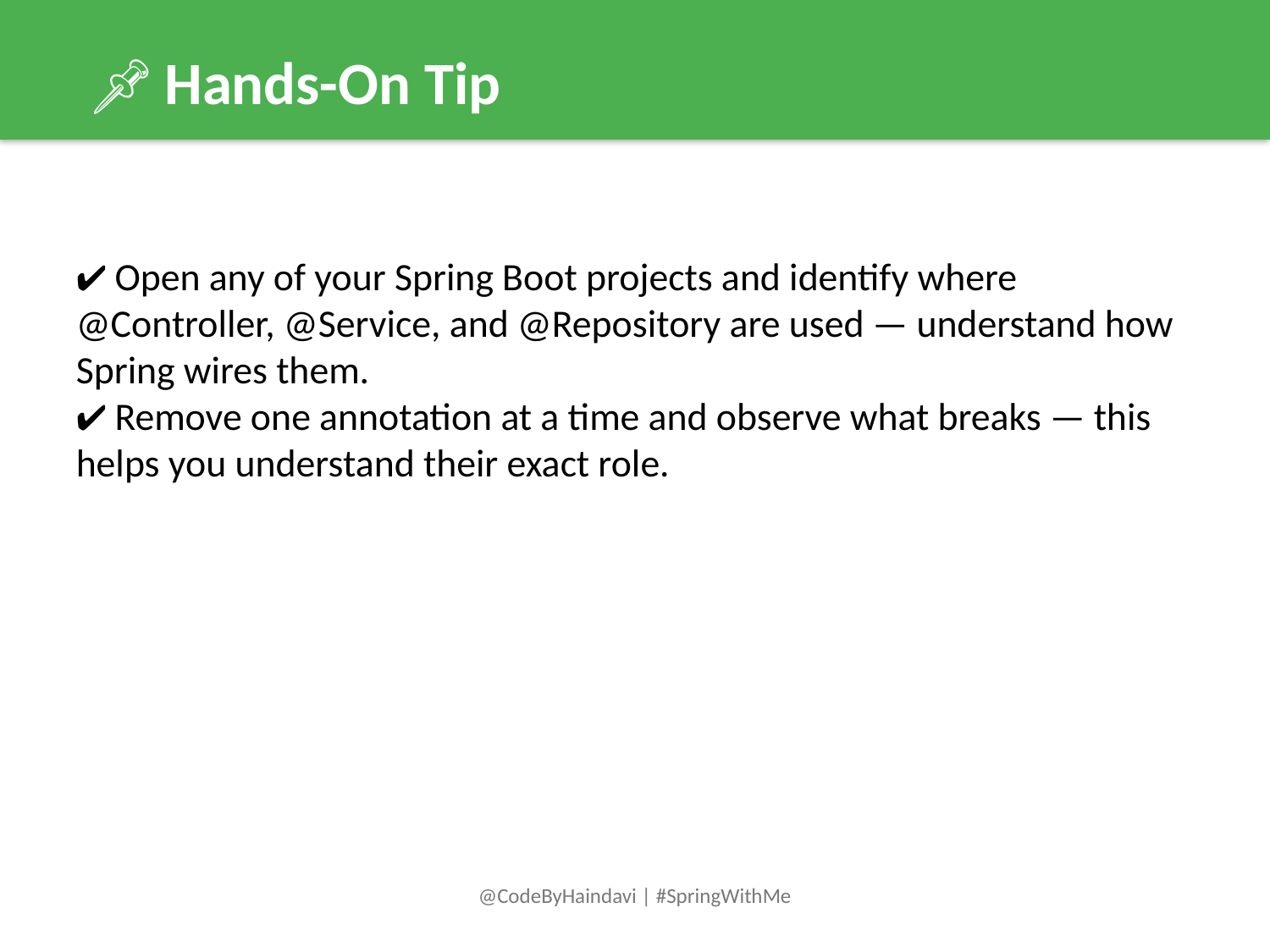

📌 Hands-On Tip

✔️ Open any of your Spring Boot projects and identify where @Controller, @Service, and @Repository are used — understand how Spring wires them.
✔️ Remove one annotation at a time and observe what breaks — this helps you understand their exact role.
@CodeByHaindavi | #SpringWithMe